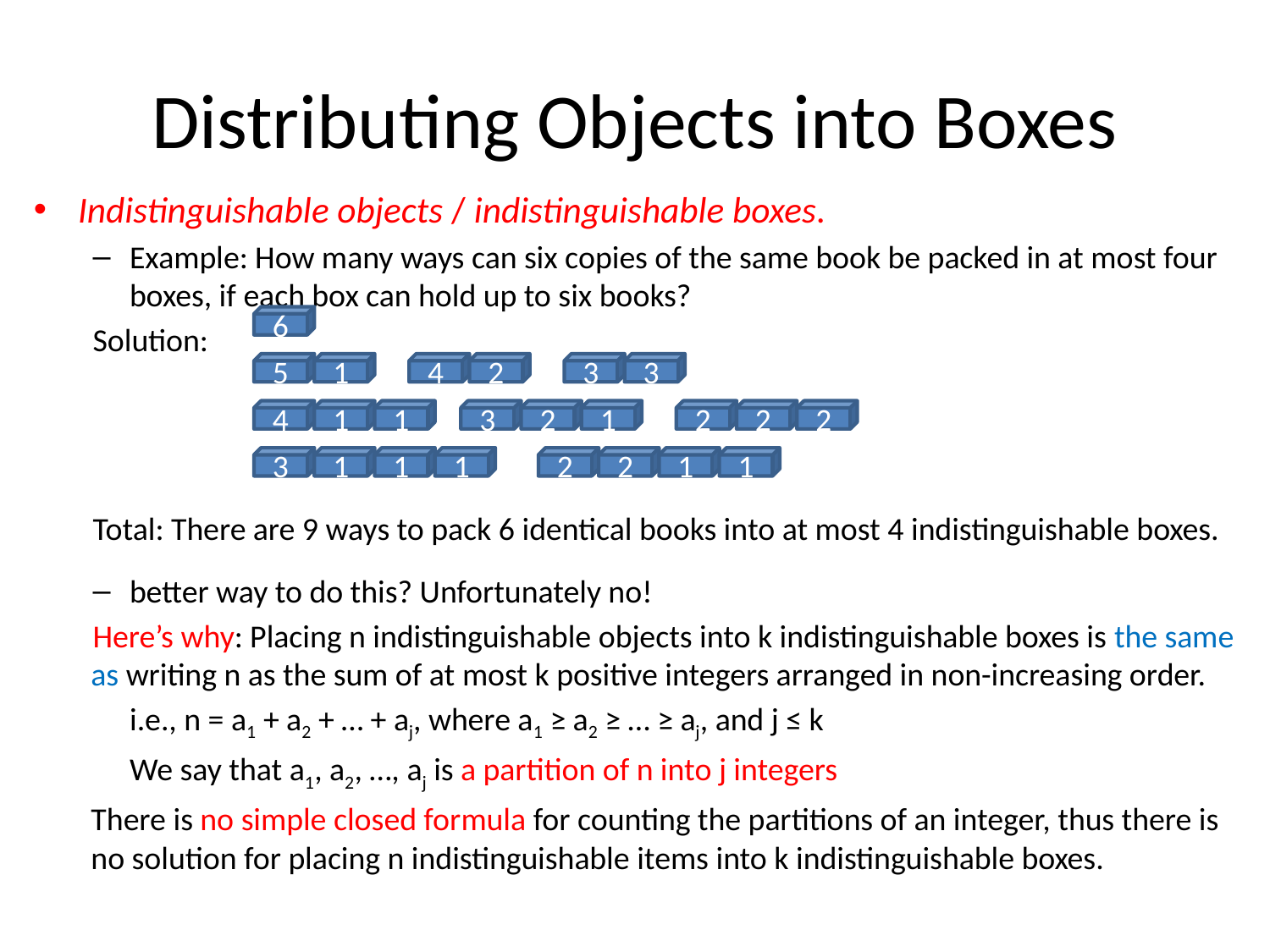

# Distributing Objects into Boxes
Indistinguishable objects / indistinguishable boxes.
Example: How many ways can six copies of the same book be packed in at most four boxes, if each box can hold up to six books?
Solution:

Total: There are 9 ways to pack 6 identical books into at most 4 indistinguishable boxes.

better way to do this? Unfortunately no!
Here’s why: Placing n indistinguishable objects into k indistinguishable boxes is the same as writing n as the sum of at most k positive integers arranged in non-increasing order.
	i.e., n = a1 + a2 + … + aj, where a1 ≥ a2 ≥ … ≥ aj, and j ≤ k
	We say that a1, a2, …, aj is a partition of n into j integers
There is no simple closed formula for counting the partitions of an integer, thus there is no solution for placing n indistinguishable items into k indistinguishable boxes.
6
5
1
4
2
3
3
4
1
1
3
2
1
2
2
2
3
1
1
1
2
2
1
1